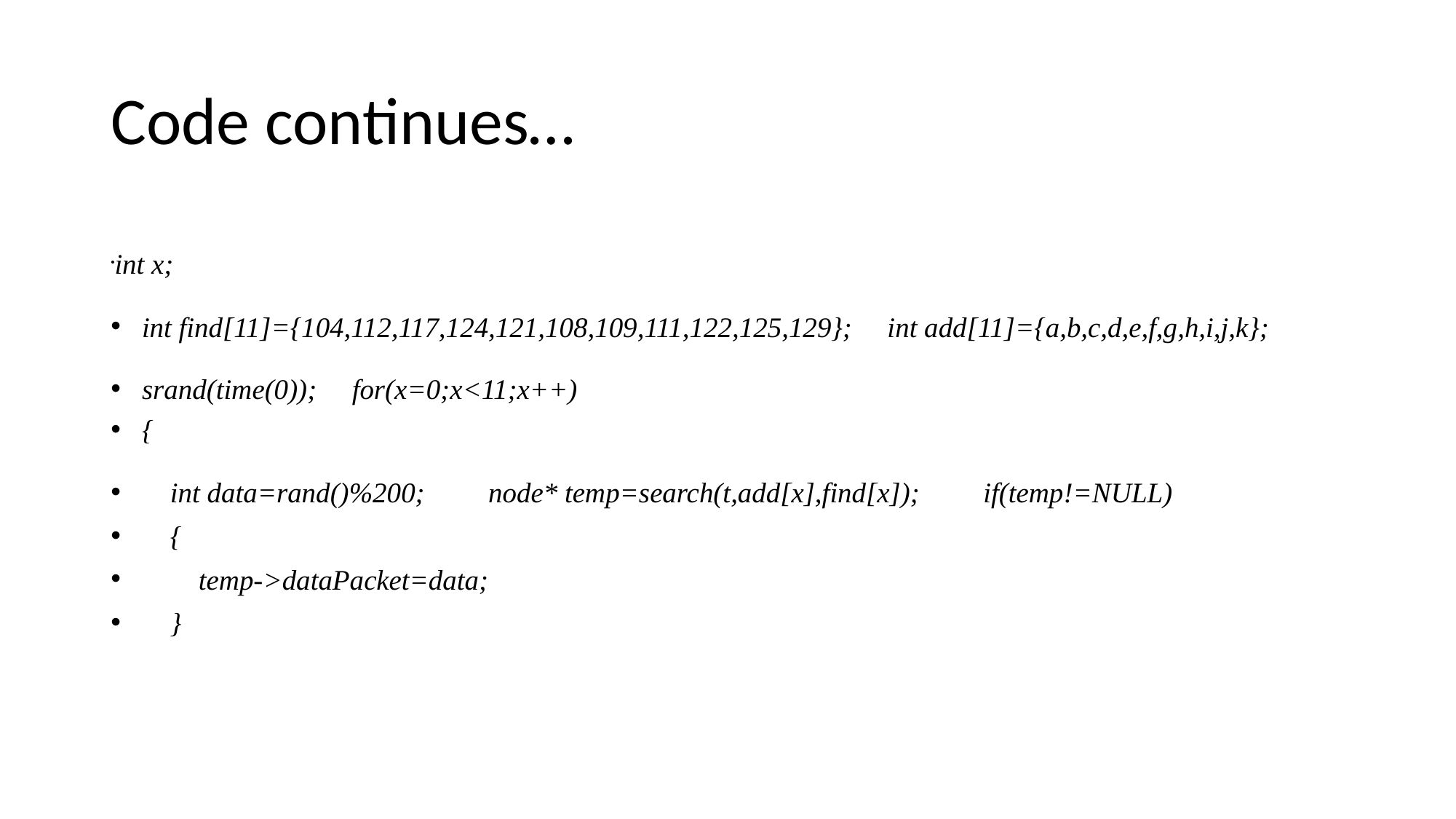

# Code continues…
 int x;
    int find[11]={104,112,117,124,121,108,109,111,122,125,129};     int add[11]={a,b,c,d,e,f,g,h,i,j,k};
    srand(time(0));     for(x=0;x<11;x++)
    {
        int data=rand()%200;         node* temp=search(t,add[x],find[x]);         if(temp!=NULL)
        {
            temp->dataPacket=data;
        }